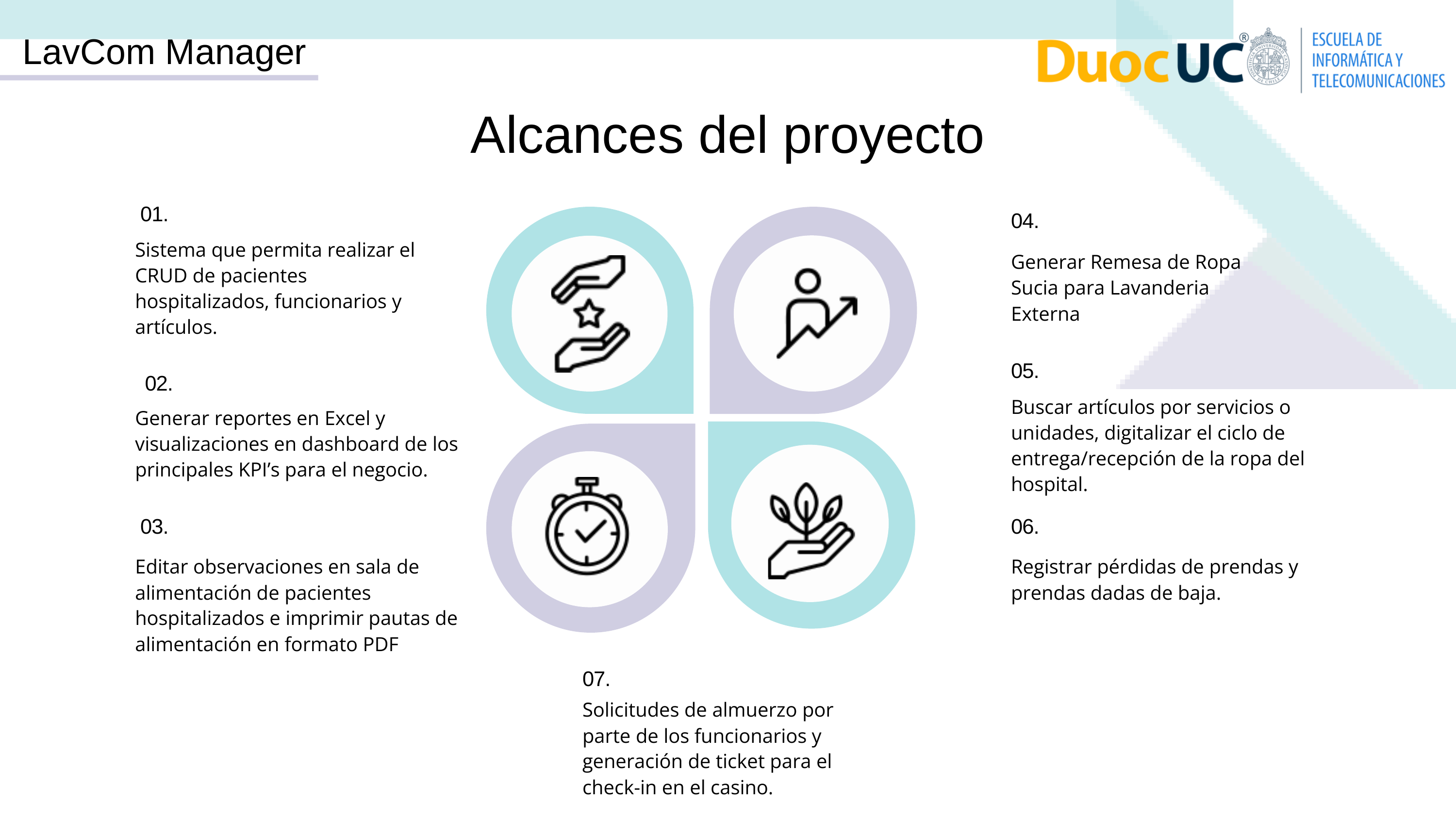

LavCom Manager

Alcances del proyecto
01.
04.

Sistema que permita realizar el CRUD de pacientes hospitalizados, funcionarios y artículos.
Generar Remesa de Ropa Sucia para Lavanderia Externa

05.
02.
Buscar artículos por servicios o unidades, digitalizar el ciclo de entrega/recepción de la ropa del hospital.
Generar reportes en Excel y visualizaciones en dashboard de los principales KPI’s para el negocio.

03.
06.
Editar observaciones en sala de alimentación de pacientes hospitalizados e imprimir pautas de alimentación en formato PDF
Registrar pérdidas de prendas y prendas dadas de baja.
07.
Solicitudes de almuerzo por parte de los funcionarios y generación de ticket para el check-in en el casino.